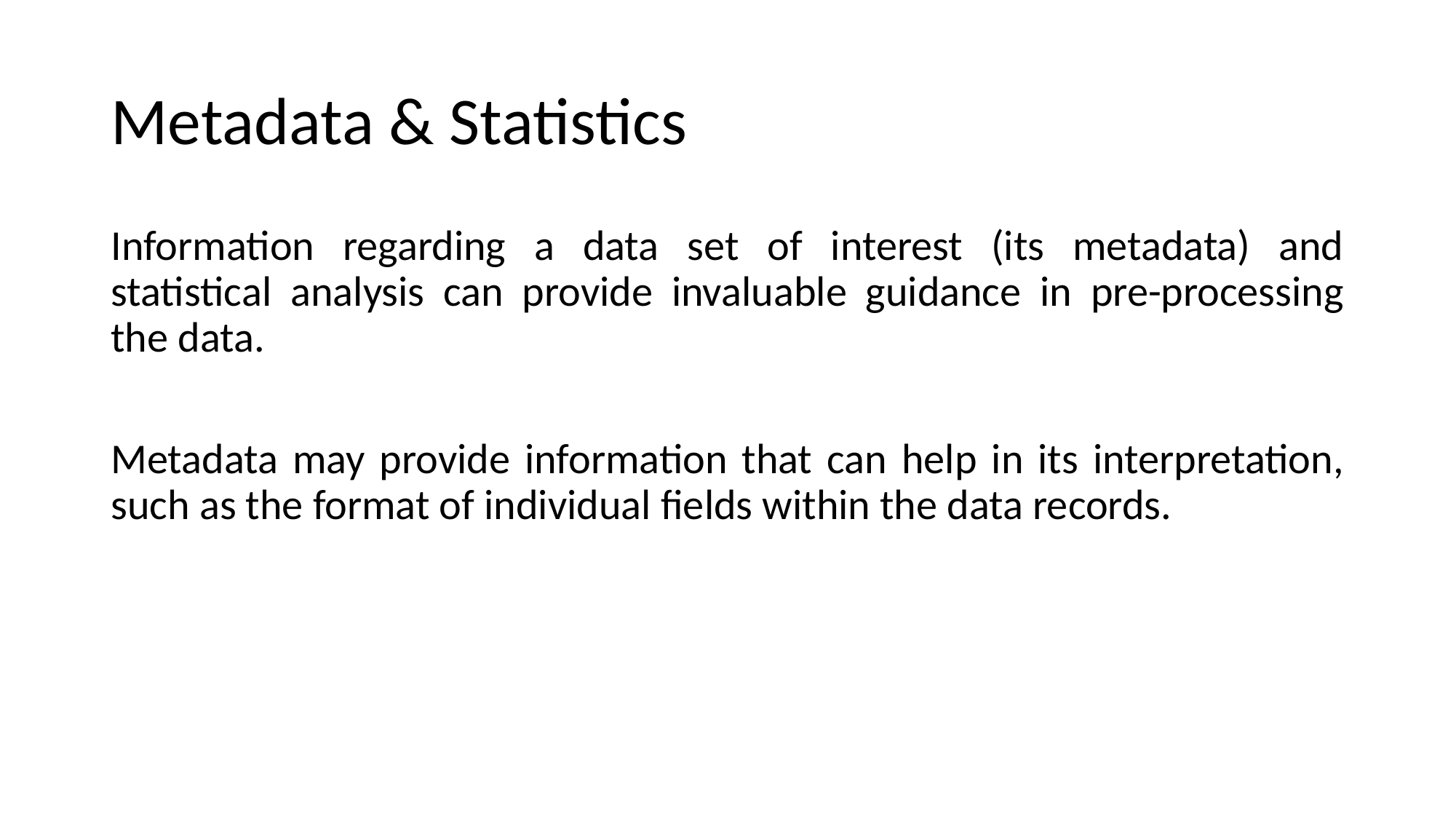

# Metadata & Statistics
Information regarding a data set of interest (its metadata) and statistical analysis can provide invaluable guidance in pre-processing the data.

Metadata may provide information that can help in its interpretation, such as the format of individual fields within the data records.